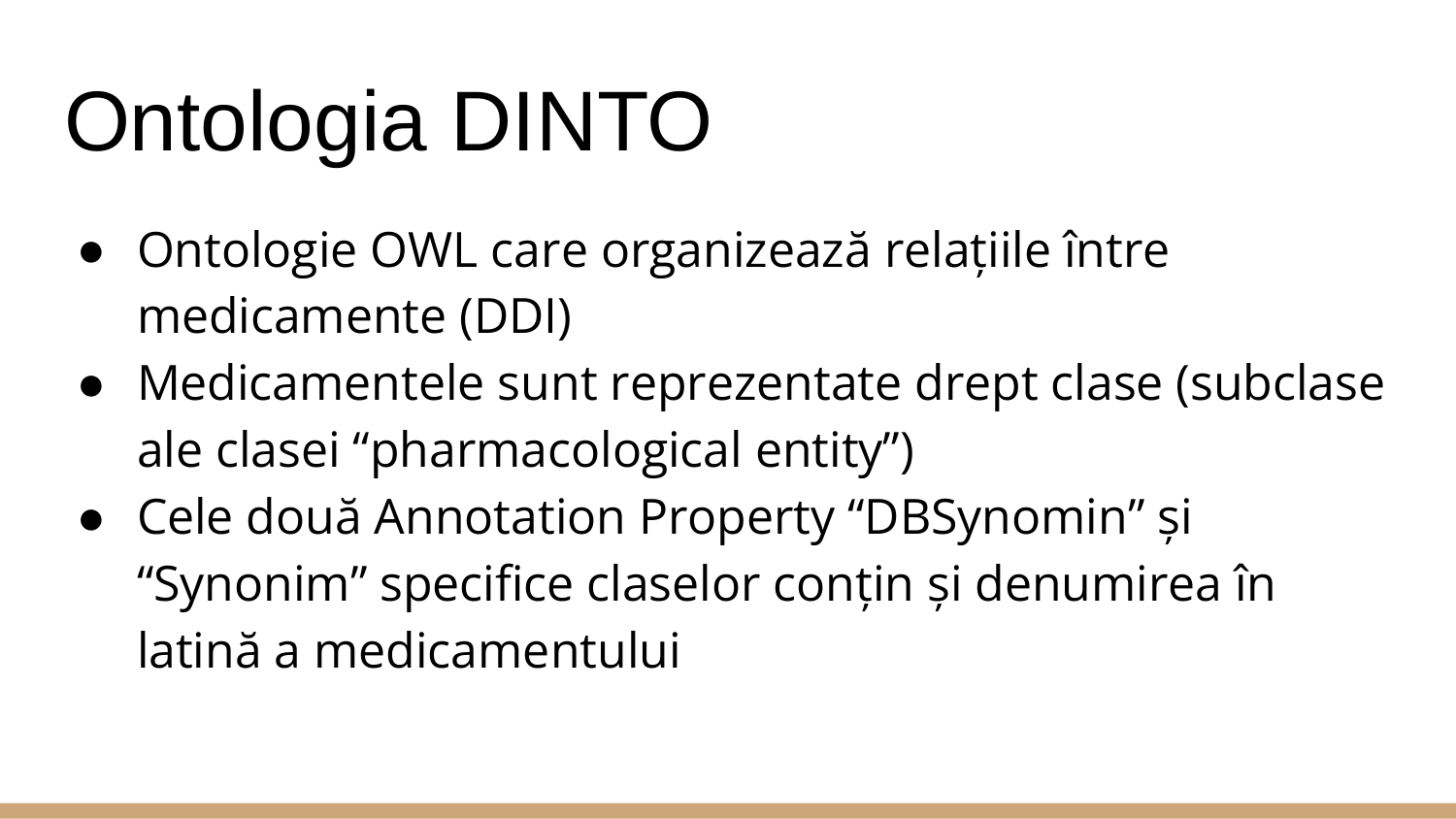

# Ontologia DINTO
Ontologie OWL care organizează relațiile între medicamente (DDI)
Medicamentele sunt reprezentate drept clase (subclase ale clasei “pharmacological entity”)
Cele două Annotation Property “DBSynomin” și “Synonim” specifice claselor conțin și denumirea în latină a medicamentului